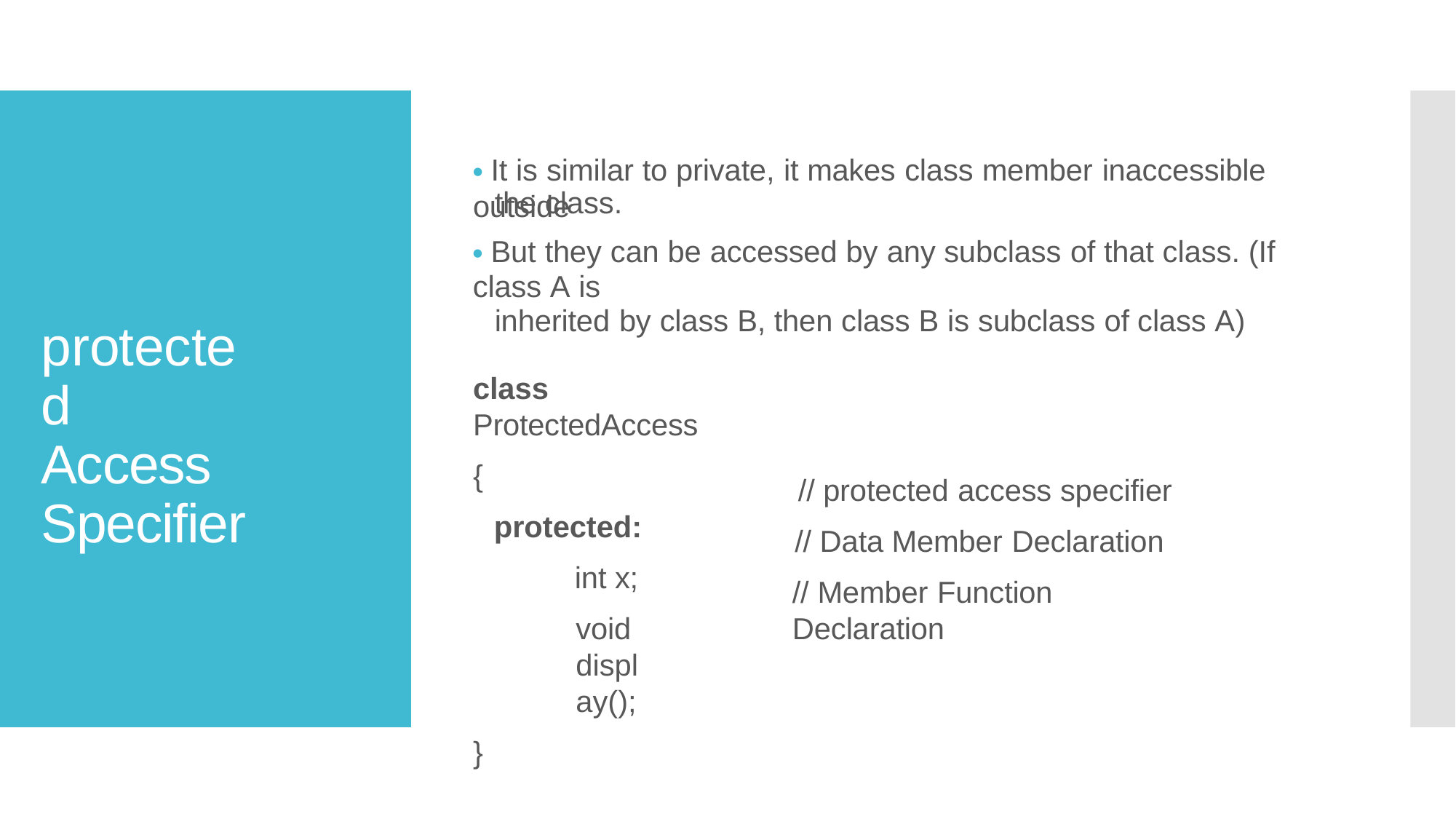

# 🞄 It is similar to private, it makes class member inaccessible outside
the class.
🞄 But they can be accessed by any subclass of that class. (If class A is
inherited by class B, then class B is subclass of class A)
protected  Access  Specifier
class ProtectedAccess
{
protected:
int x;
void display();
}
// protected access specifier
// Data Member Declaration
// Member Function Declaration